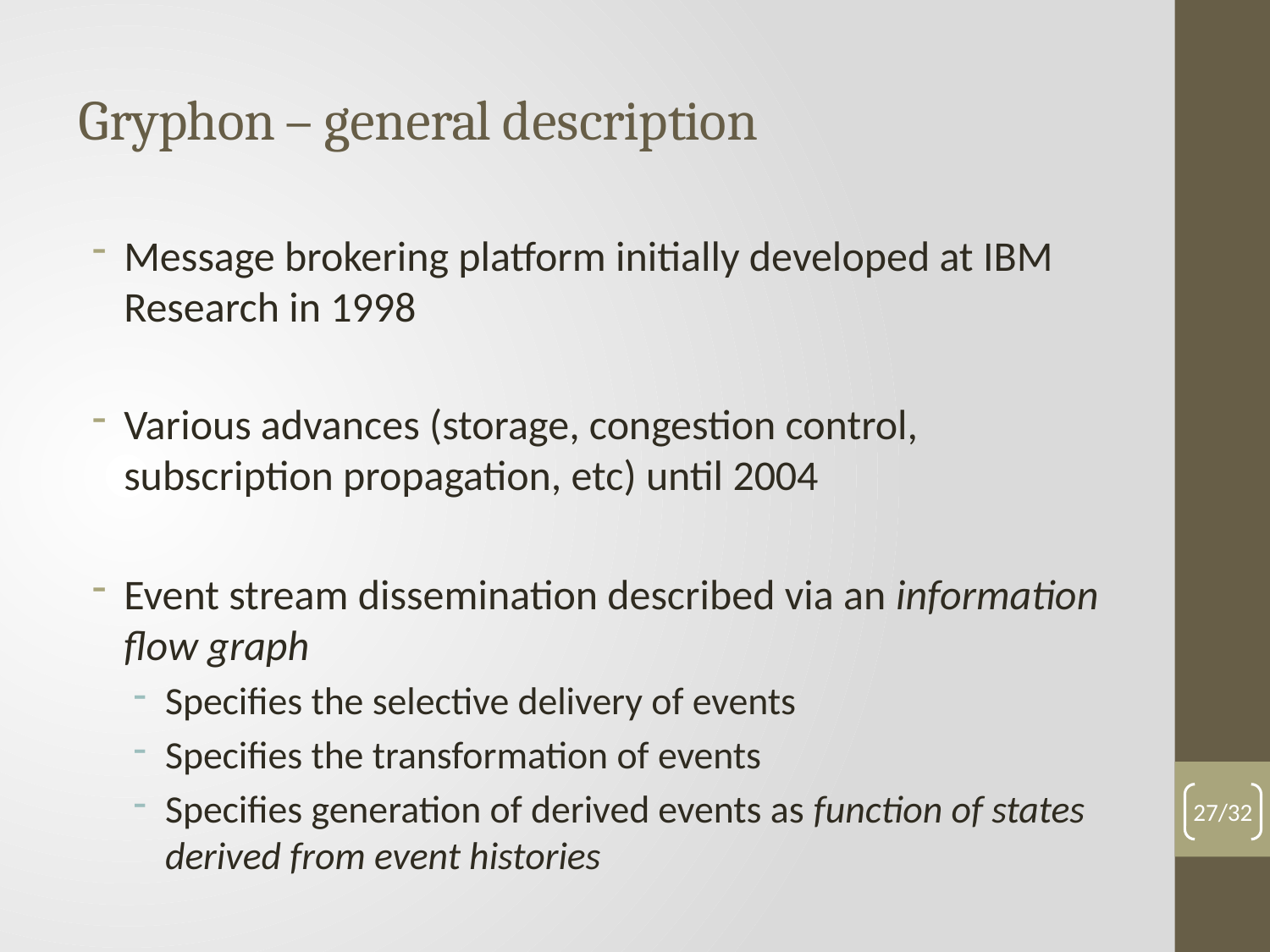

# Gryphon – general description
Message brokering platform initially developed at IBM Research in 1998

Various advances (storage, congestion control, subscription propagation, etc) until 2004

Event stream dissemination described via an information flow graph
Specifies the selective delivery of events
Specifies the transformation of events
Specifies generation of derived events as function of states derived from event histories

27/32